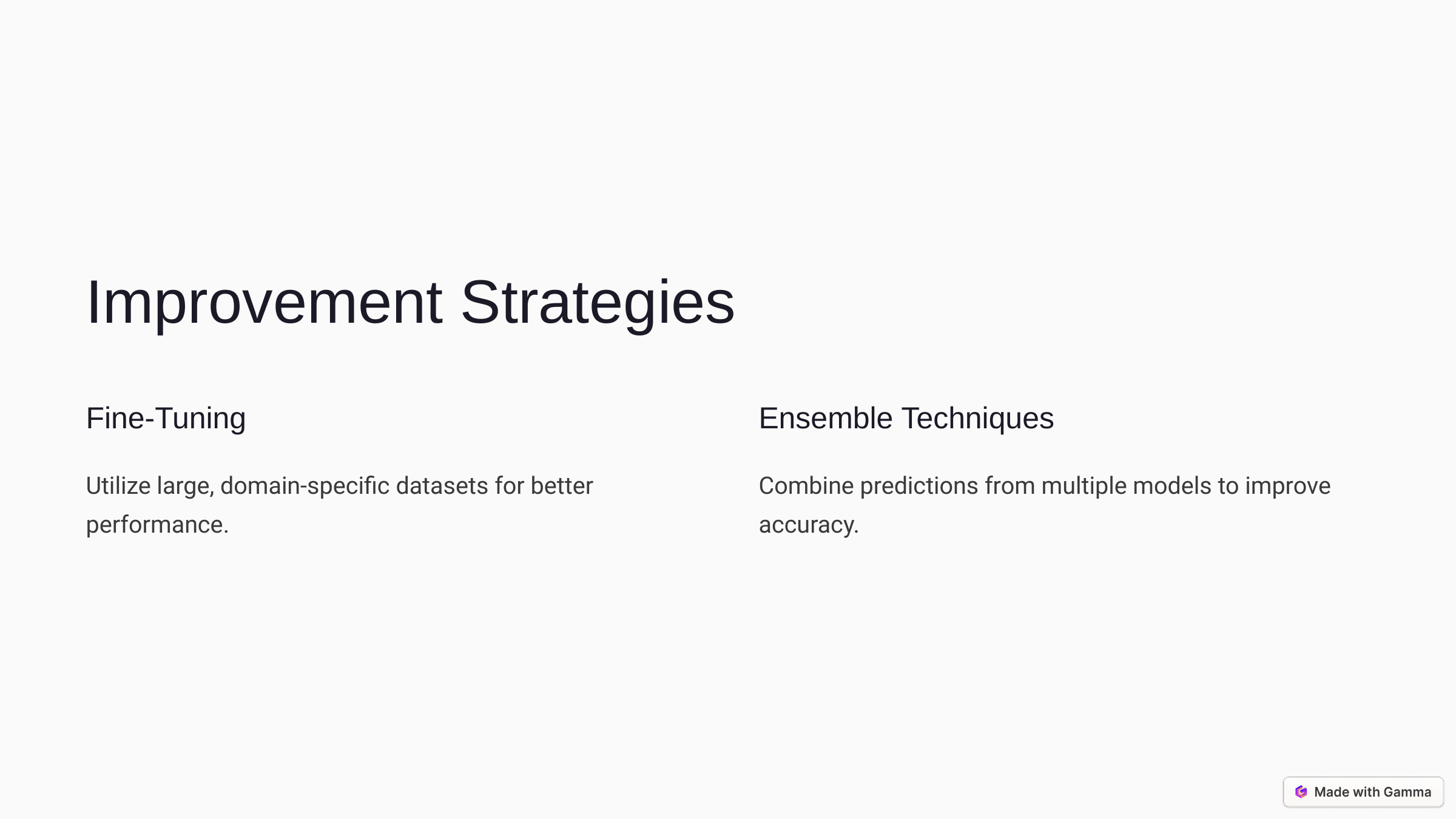

Improvement Strategies
Fine-Tuning
Ensemble Techniques
Utilize large, domain-specific datasets for better performance.
Combine predictions from multiple models to improve accuracy.